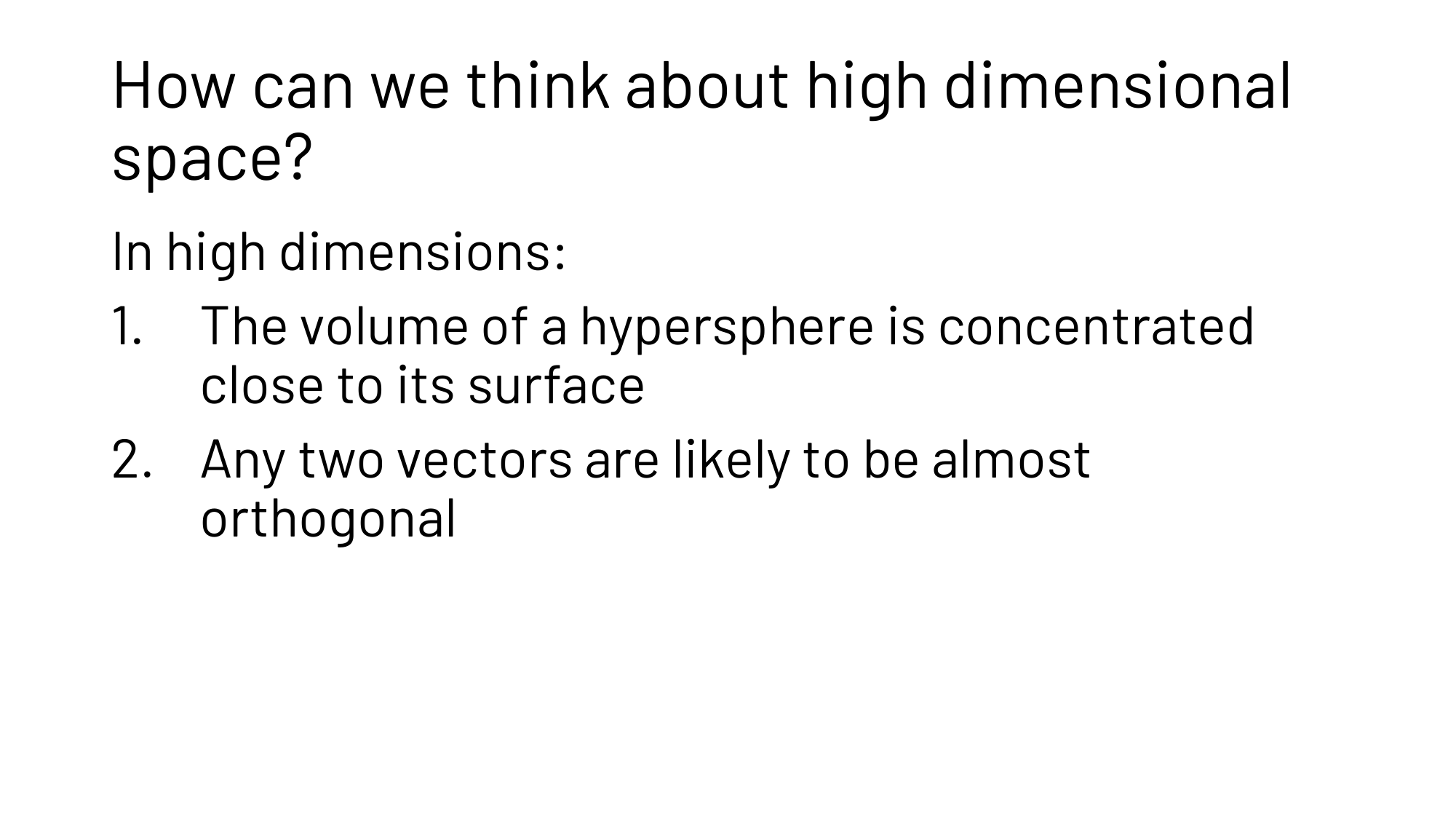

# How can we think about high dimensional space?
In high dimensions:
The volume of a hypersphere is concentrated close to its surface
Any two vectors are likely to be almost orthogonal